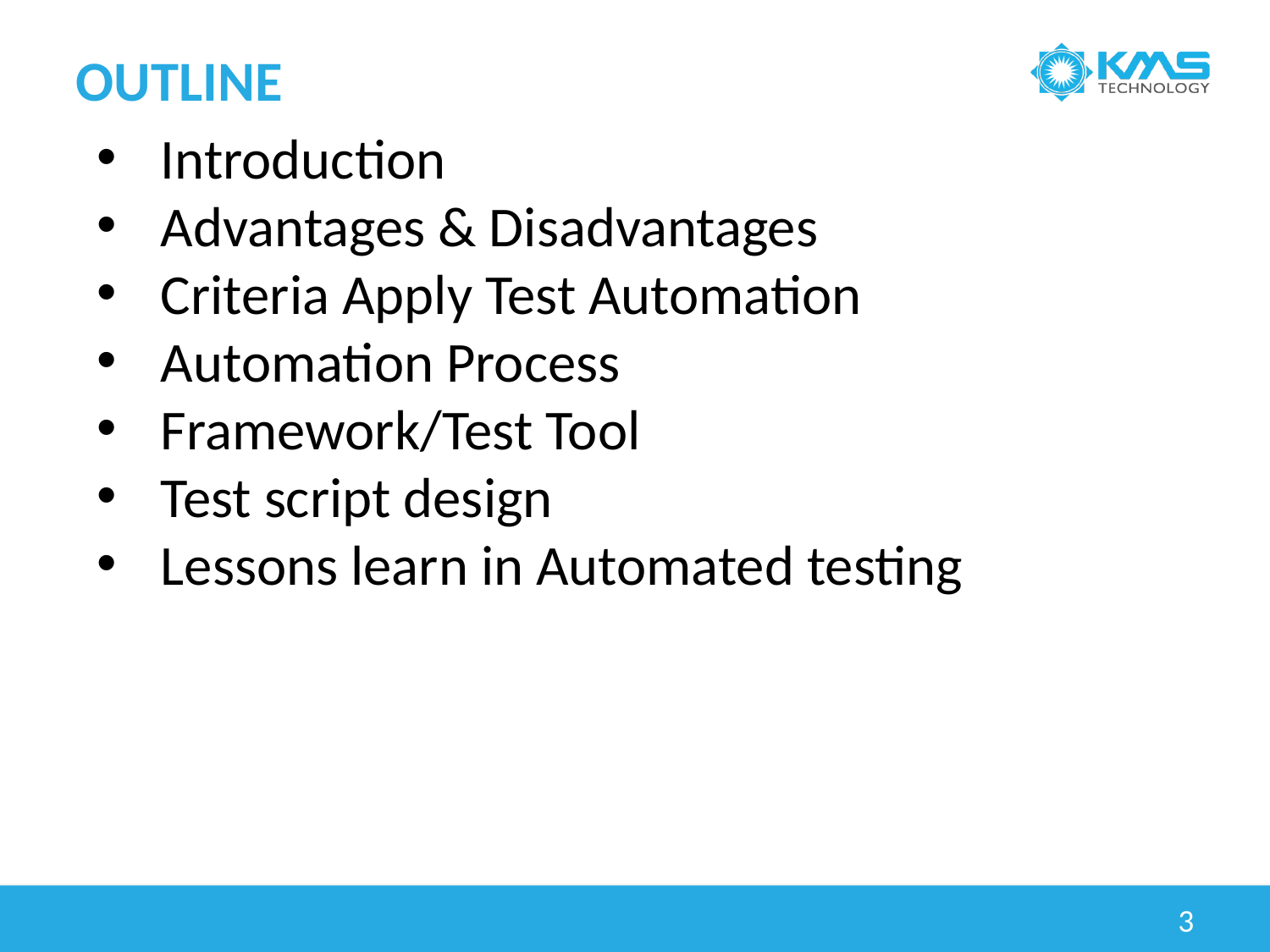

# OUTLINE
Introduction
Advantages & Disadvantages
Criteria Apply Test Automation
Automation Process
Framework/Test Tool
Test script design
Lessons learn in Automated testing

3